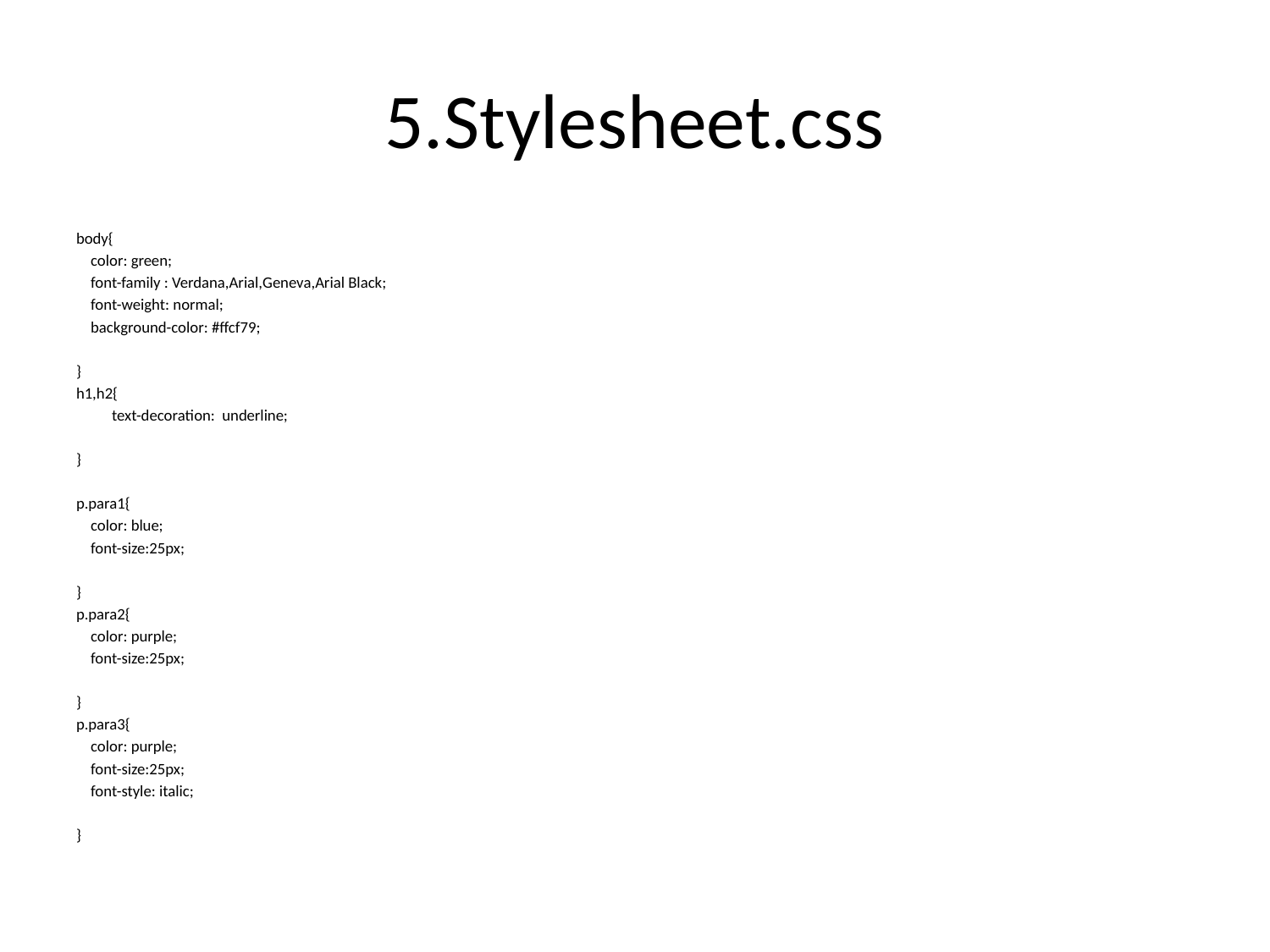

# 5.Stylesheet.css
body{
    color: green;
    font-family : Verdana,Arial,Geneva,Arial Black;
    font-weight: normal;
    background-color: #ffcf79;

}
h1,h2{
	text-decoration:  underline;

}

p.para1{
    color: blue;
    font-size:25px;

}
p.para2{
    color: purple;
    font-size:25px;

}
p.para3{
    color: purple;
    font-size:25px;
    font-style: italic;

}